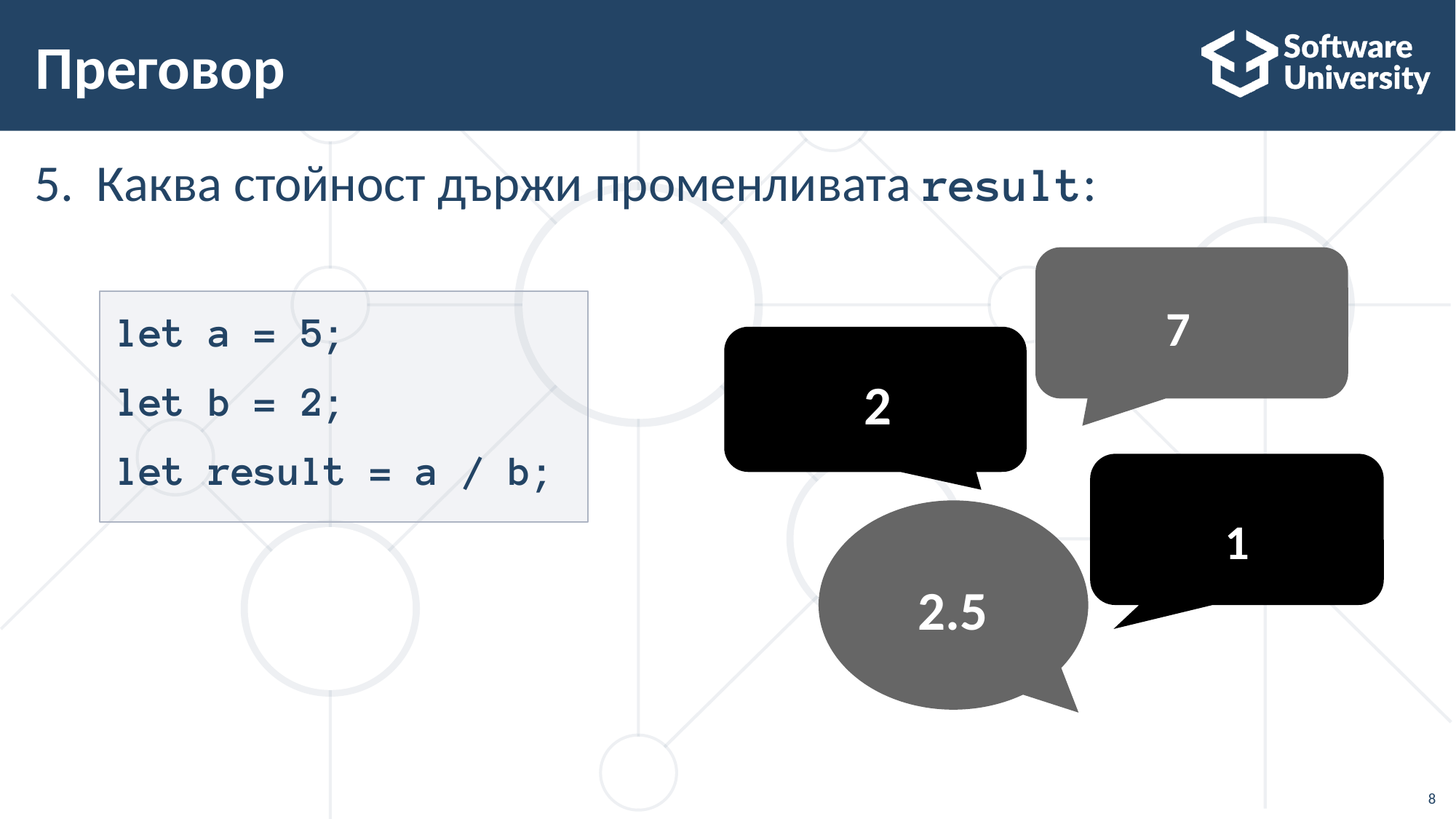

Преговор
Каква стойност държи променливата result:

7
let a = 5;
let b = 2;
let result = a / b;

2

1

2.5
8